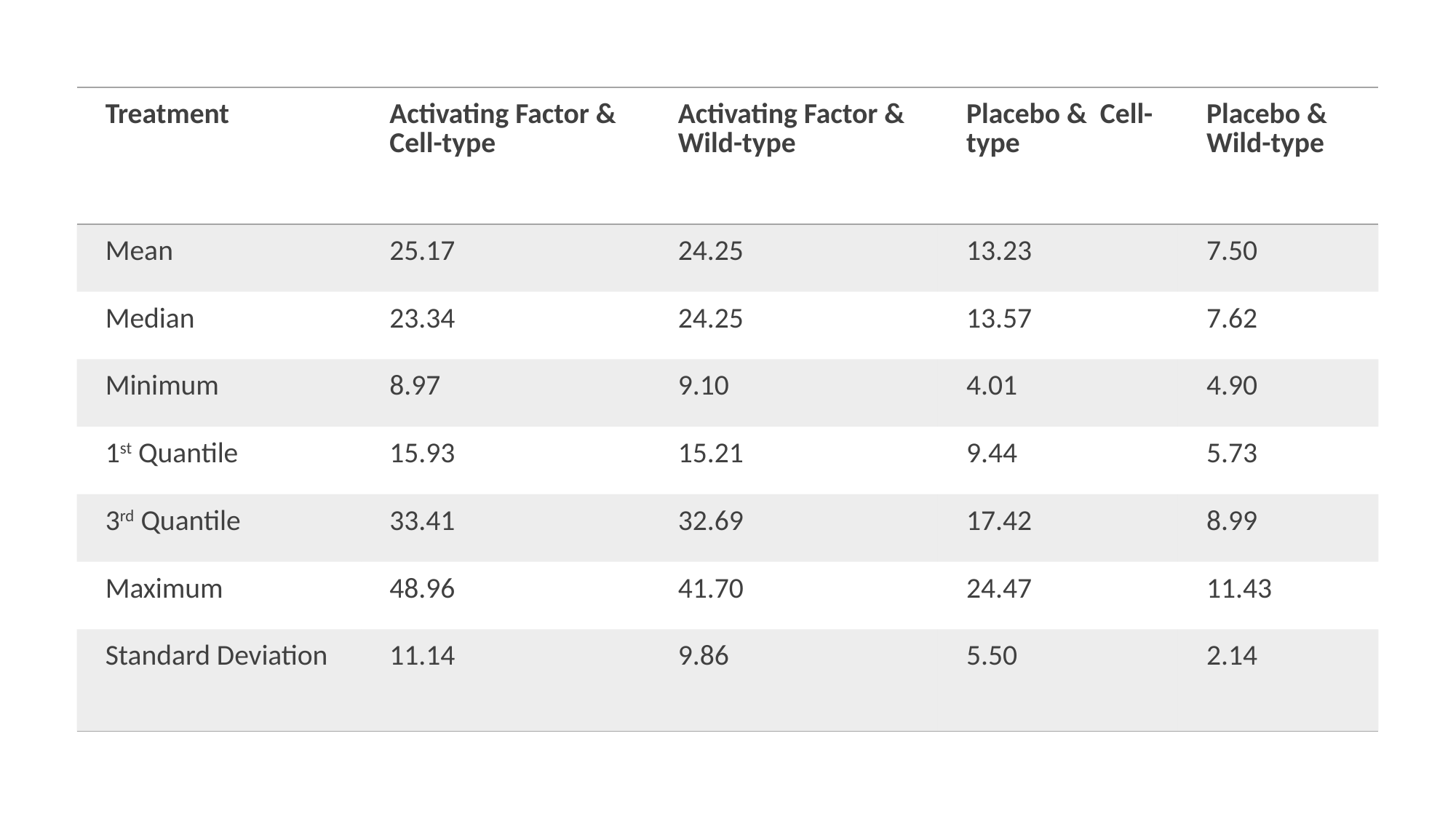

| Treatment | Activating Factor & Cell-type | Activating Factor & Wild-type | Placebo & Cell-type | Placebo & Wild-type |
| --- | --- | --- | --- | --- |
| Mean | 25.17 | 24.25 | 13.23 | 7.50 |
| Median | 23.34 | 24.25 | 13.57 | 7.62 |
| Minimum | 8.97 | 9.10 | 4.01 | 4.90 |
| 1st Quantile | 15.93 | 15.21 | 9.44 | 5.73 |
| 3rd Quantile | 33.41 | 32.69 | 17.42 | 8.99 |
| Maximum | 48.96 | 41.70 | 24.47 | 11.43 |
| Standard Deviation | 11.14 | 9.86 | 5.50 | 2.14 |